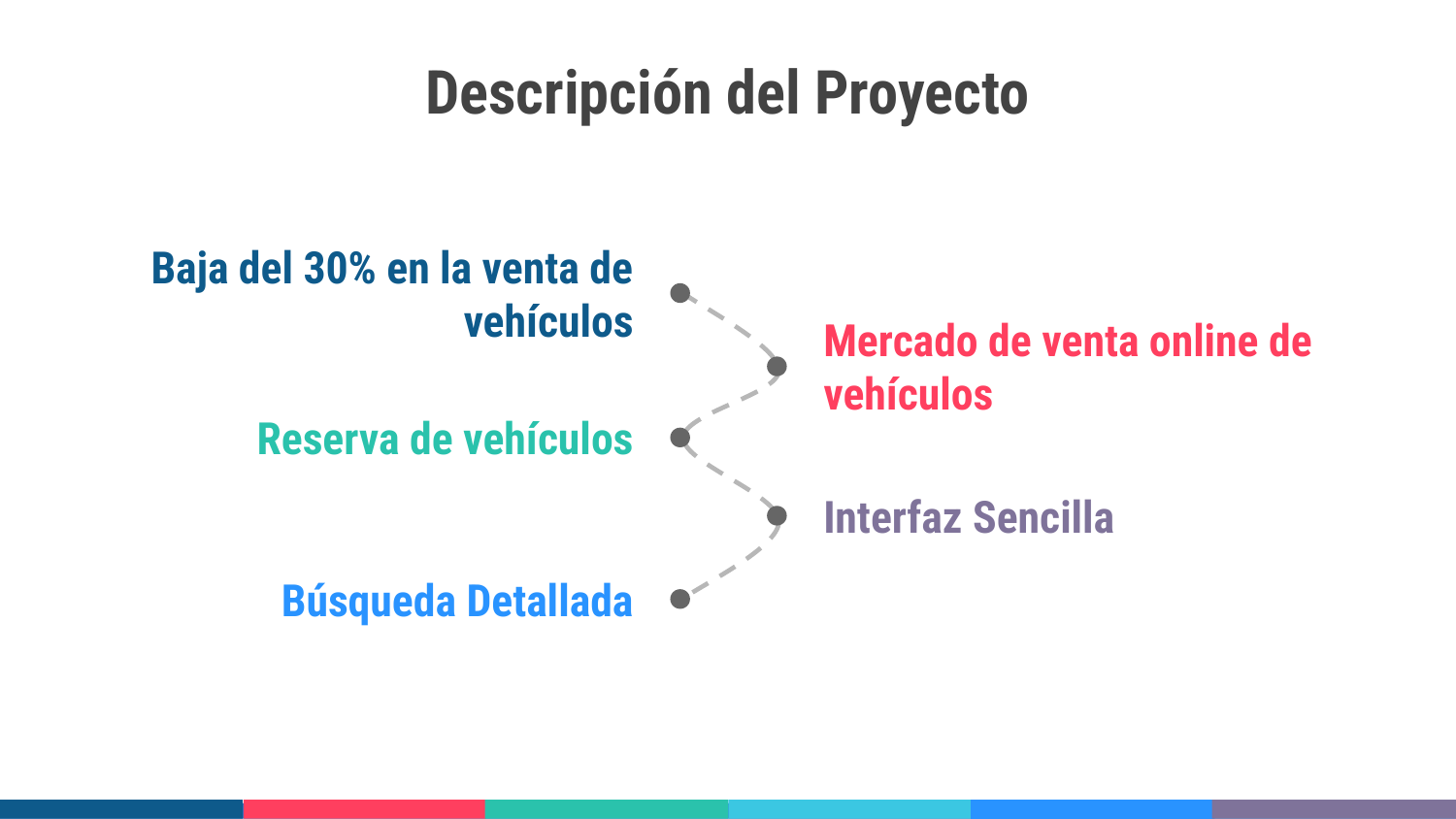

Descripción del Proyecto
Baja del 30% en la venta de vehículos

Mercado de venta online de vehículos

Reserva de vehículos

Interfaz Sencilla

Búsqueda Detallada